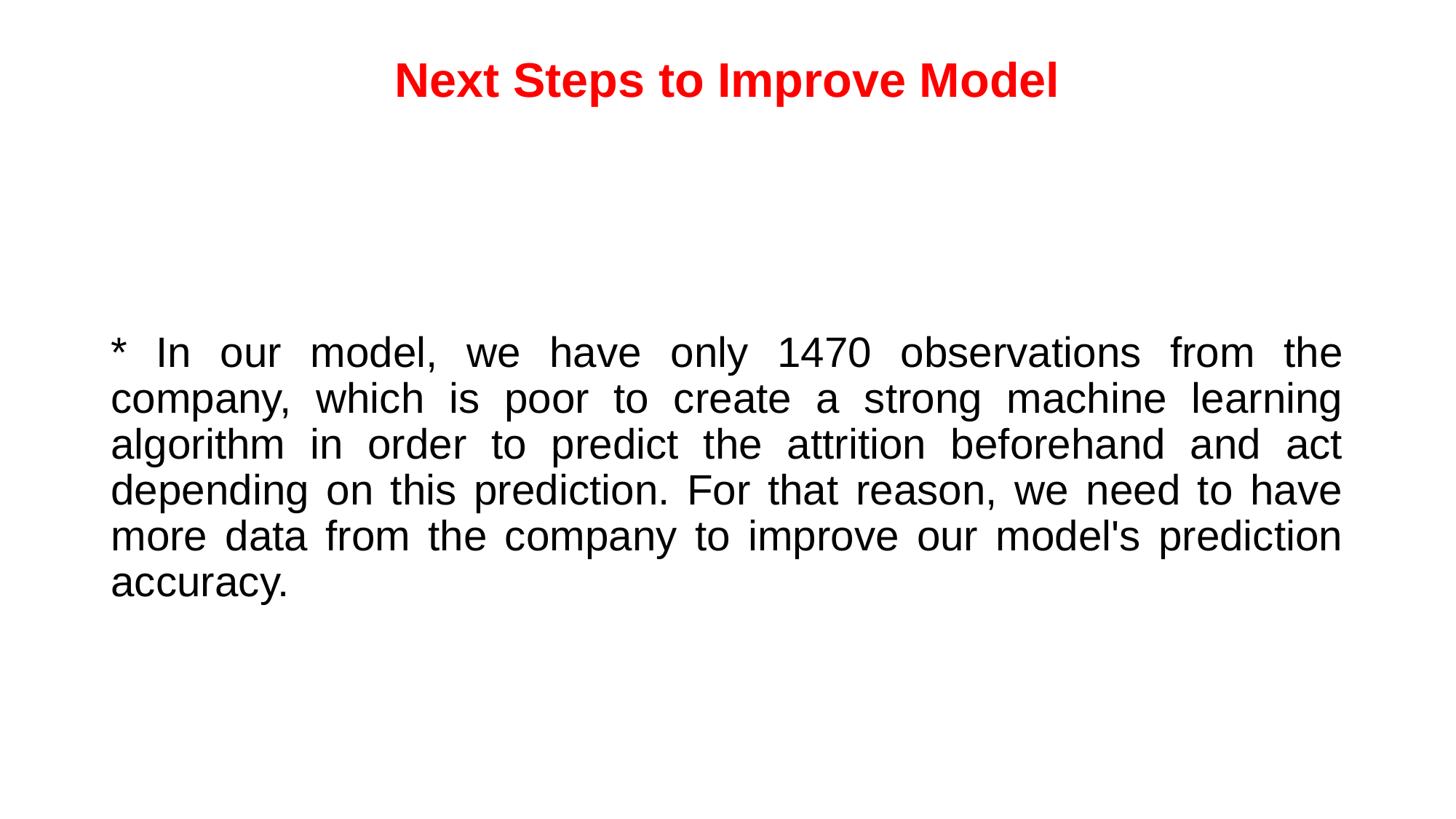

# Next Steps to Improve Model
* In our model, we have only 1470 observations from the company, which is poor to create a strong machine learning algorithm in order to predict the attrition beforehand and act depending on this prediction. For that reason, we need to have more data from the company to improve our model's prediction accuracy.